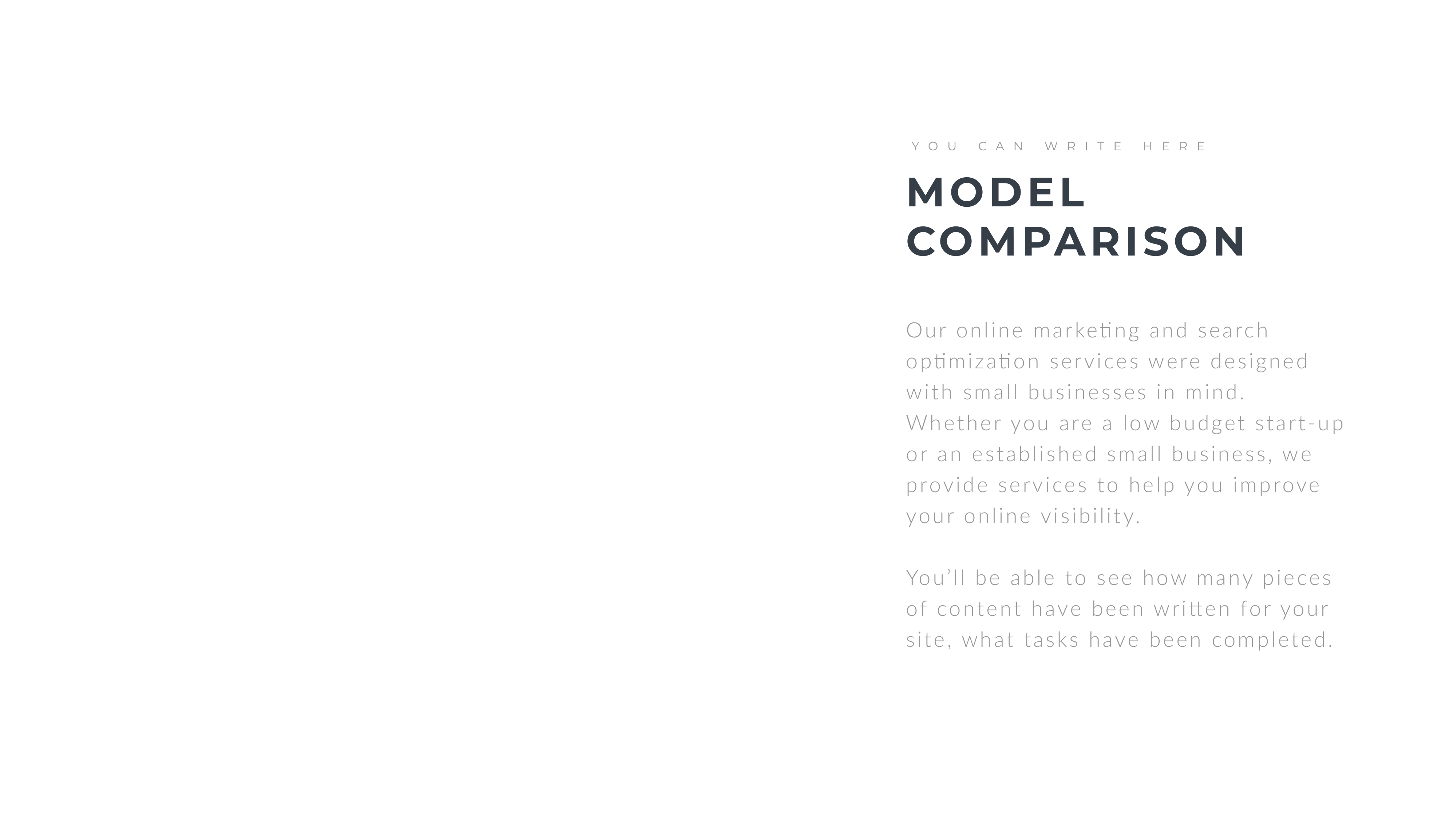

YOU CAN WRITE HERE
MODEL COMPARISON
Our online marketing and search optimization services were designed with small businesses in mind. Whether you are a low budget start-up or an established small business, we provide services to help you improve your online visibility.

You’ll be able to see how many pieces of content have been written for your site, what tasks have been completed.